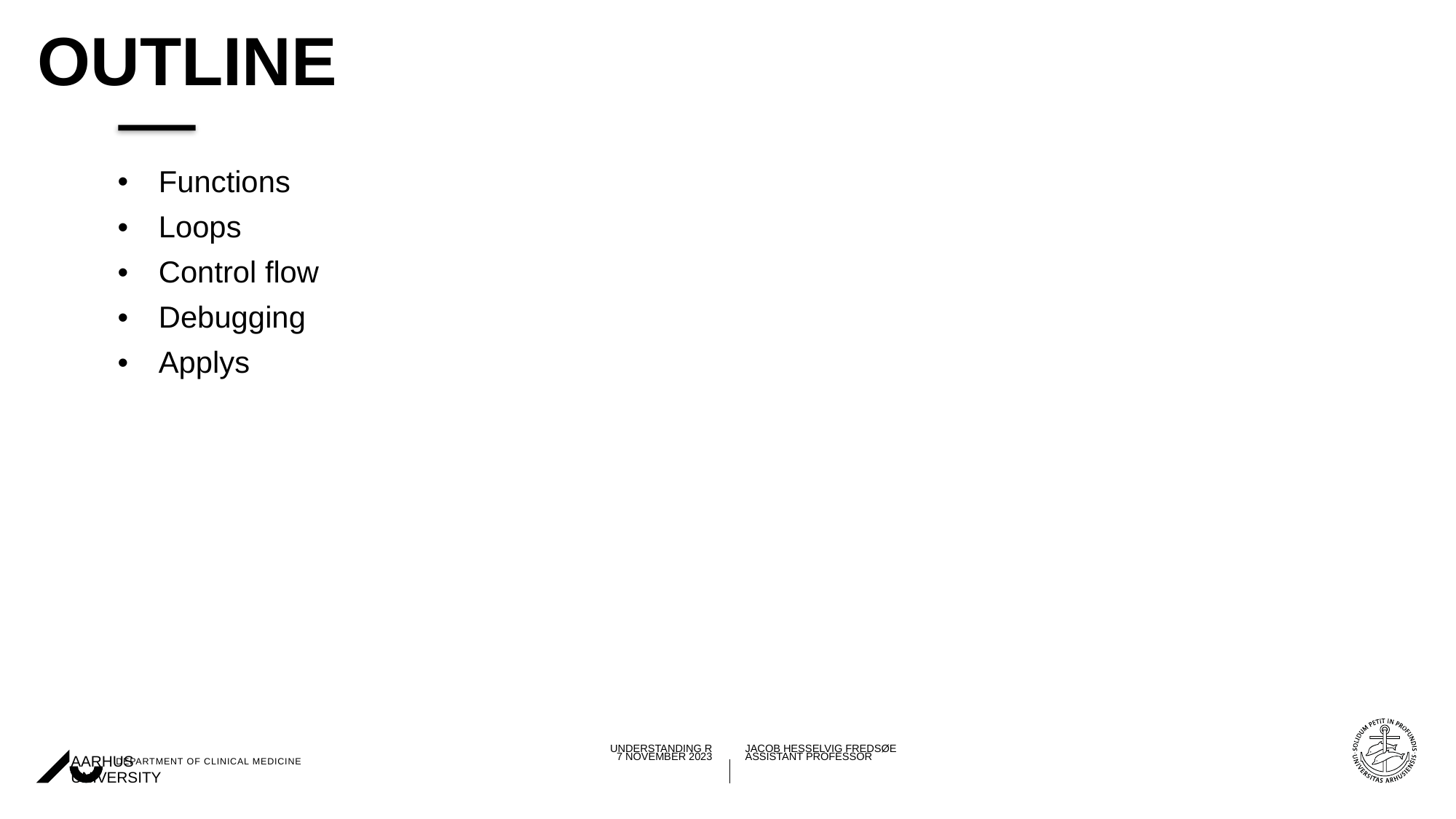

# outline
Functions
Loops
Control flow
Debugging
Applys